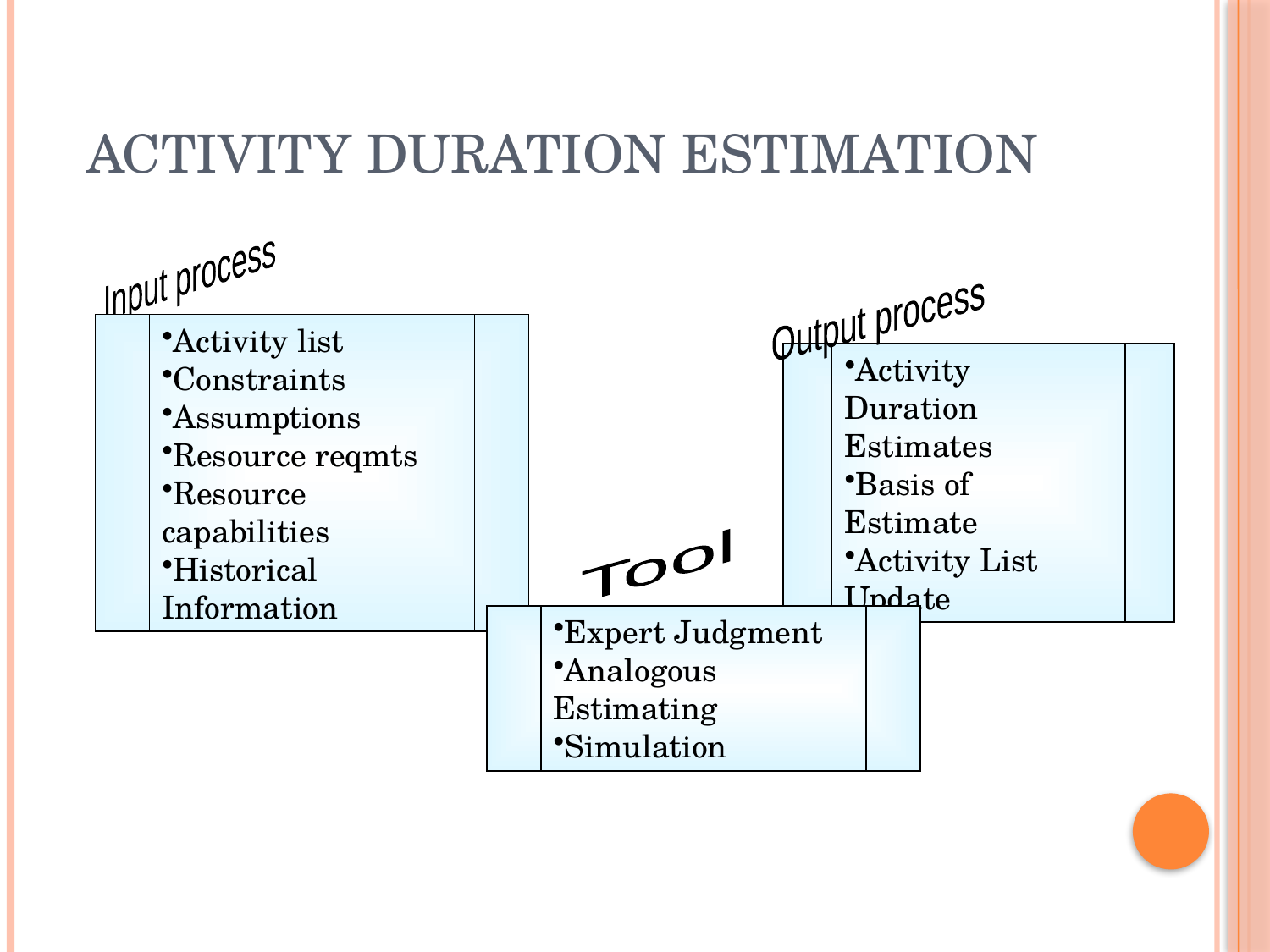

# Activity Duration Estimation
Input process
Output process
Activity list
Constraints
Assumptions
Resource reqmts
Resource capabilities
Historical Information
Activity Duration Estimates
Basis of  Estimate
Activity List Update
Tool
Expert Judgment
Analogous Estimating
Simulation